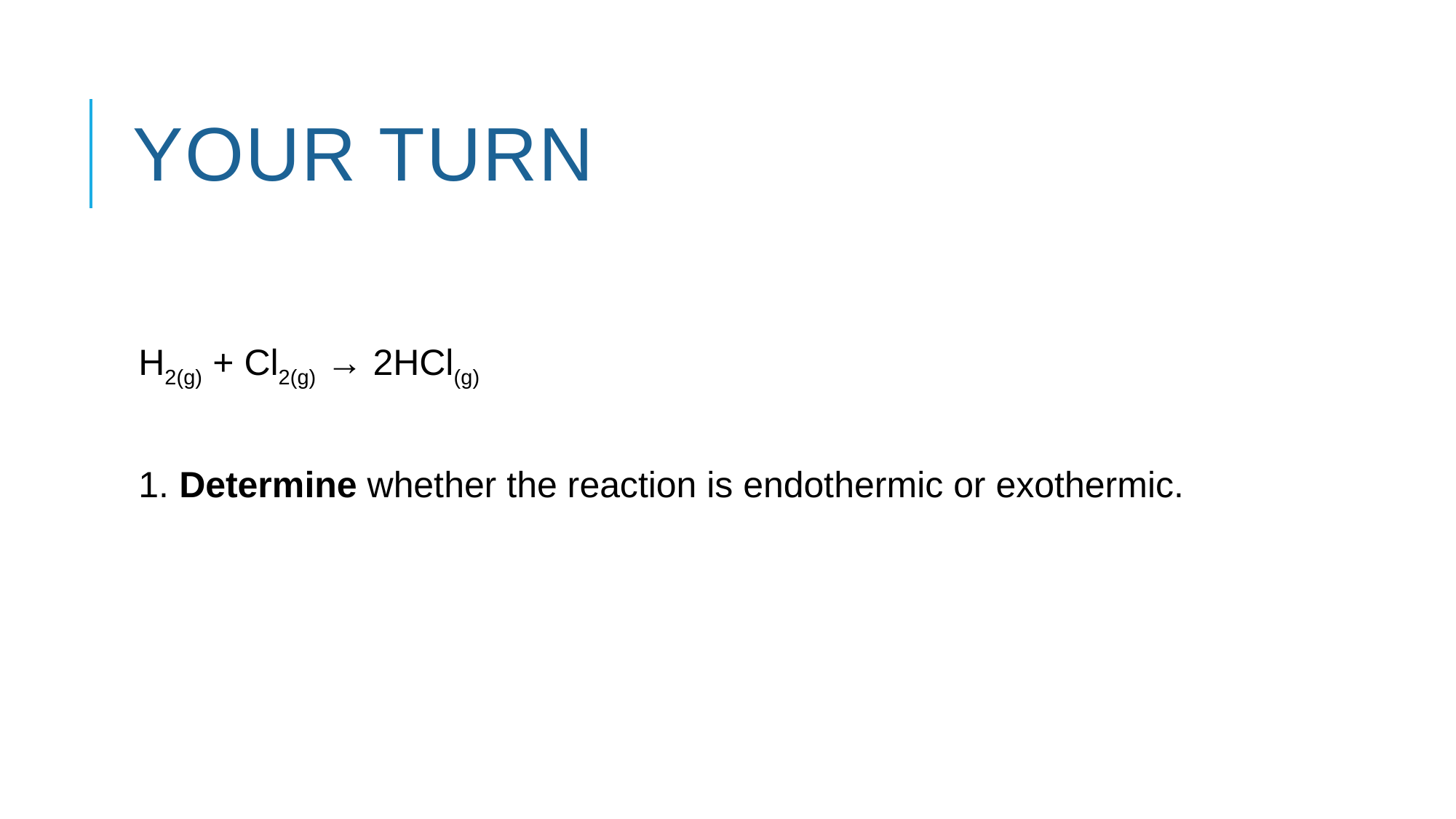

# Your turn

H2(g) + Cl2(g) → 2HCl(g)

1. Determine whether the reaction is endothermic or exothermic.